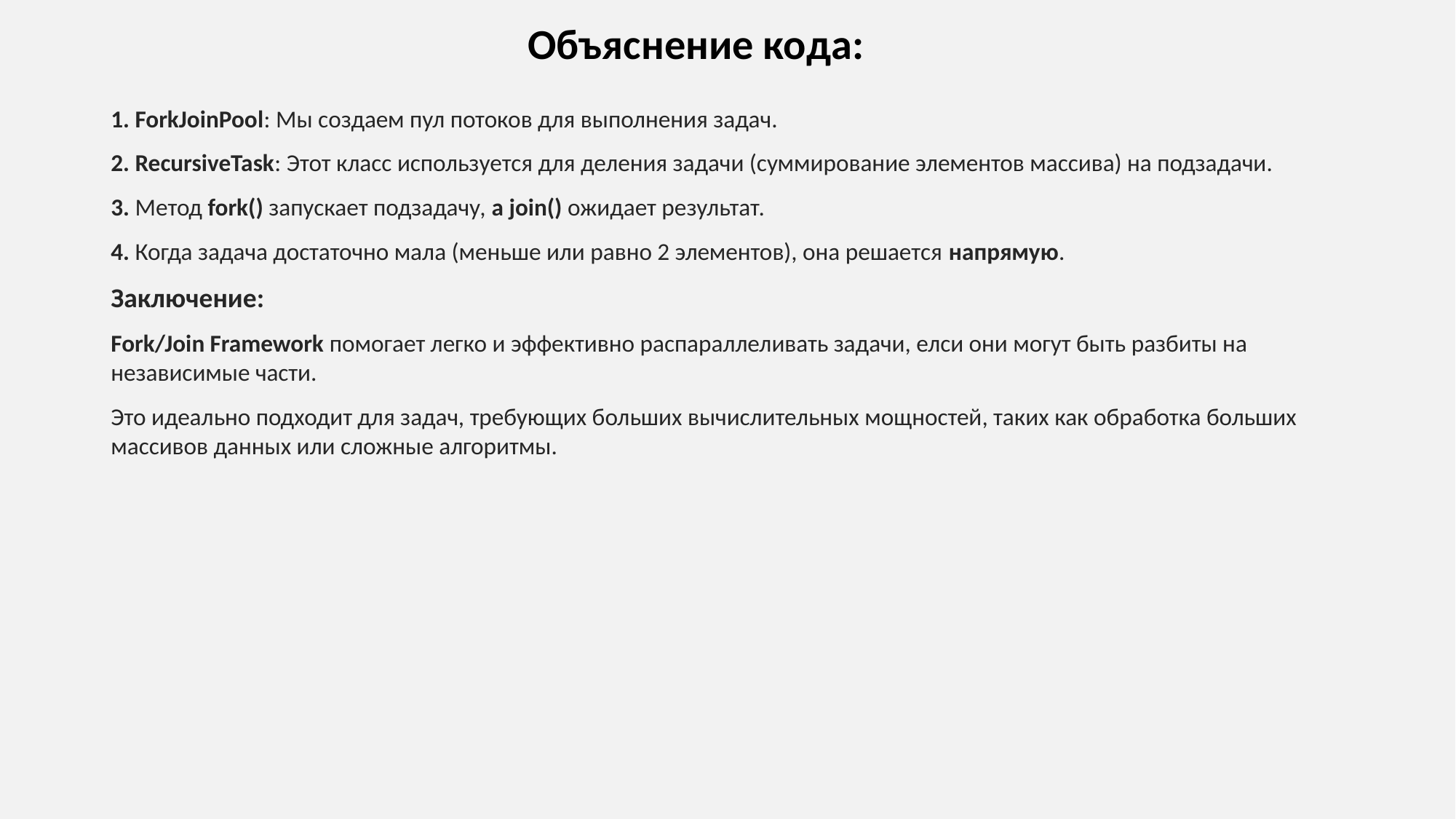

Объяснение кода:
1. ForkJoinPool: Мы создаем пул потоков для выполнения задач.
2. RecursiveTask: Этот класс используется для деления задачи (суммирование элементов массива) на подзадачи.
3. Метод fork() запускает подзадачу, а join() ожидает результат.
4. Когда задача достаточно мала (меньше или равно 2 элементов), она решается напрямую.
Заключение:
Fork/Join Framework помогает легко и эффективно распараллеливать задачи, елси они могут быть разбиты на независимые части.
Это идеально подходит для задач, требующих больших вычислительных мощностей, таких как обработка больших массивов данных или сложные алгоритмы.